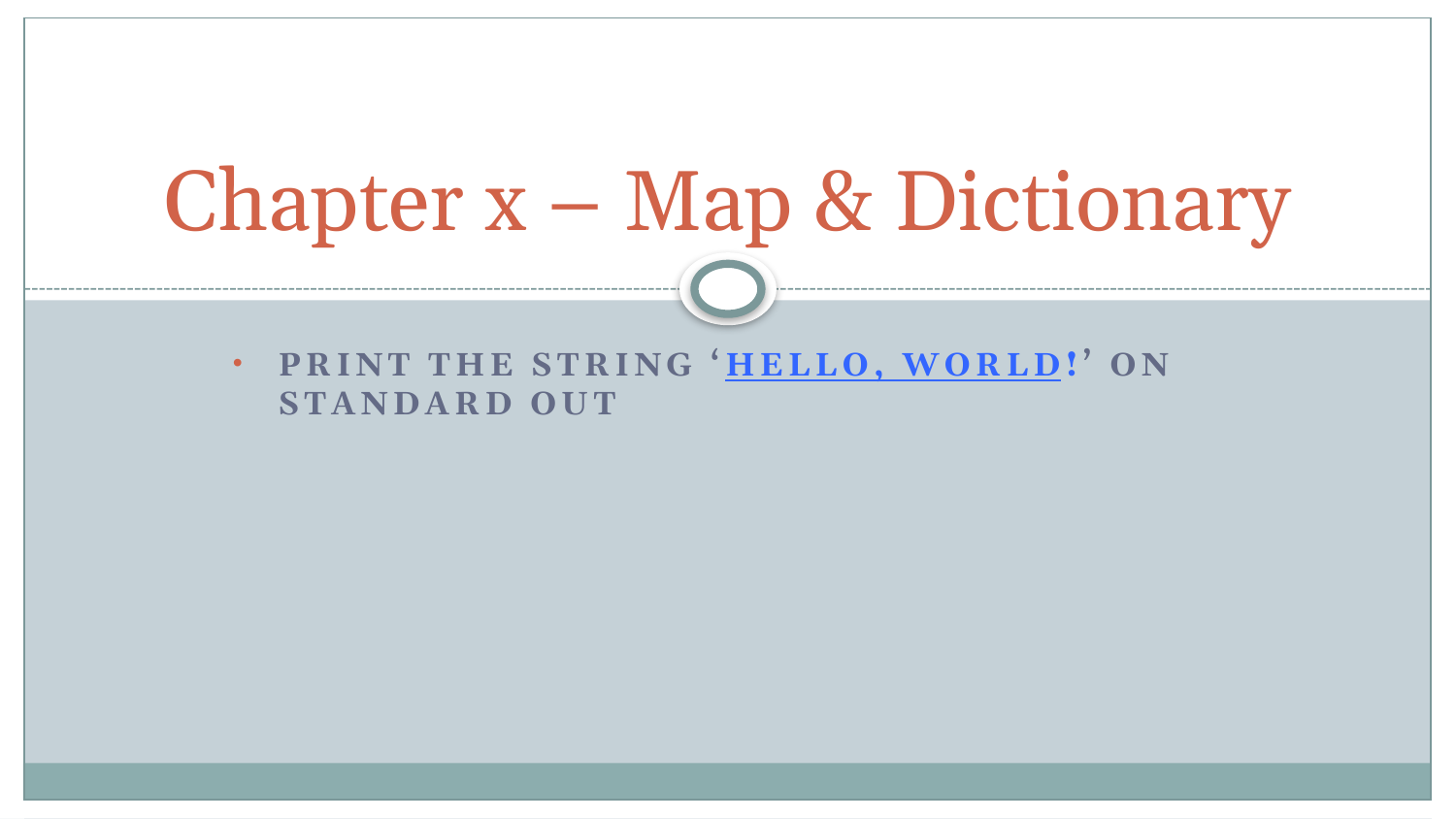

# Chapter x – Map & Dictionary
Print the string ‘Hello, World!’ on Standard out